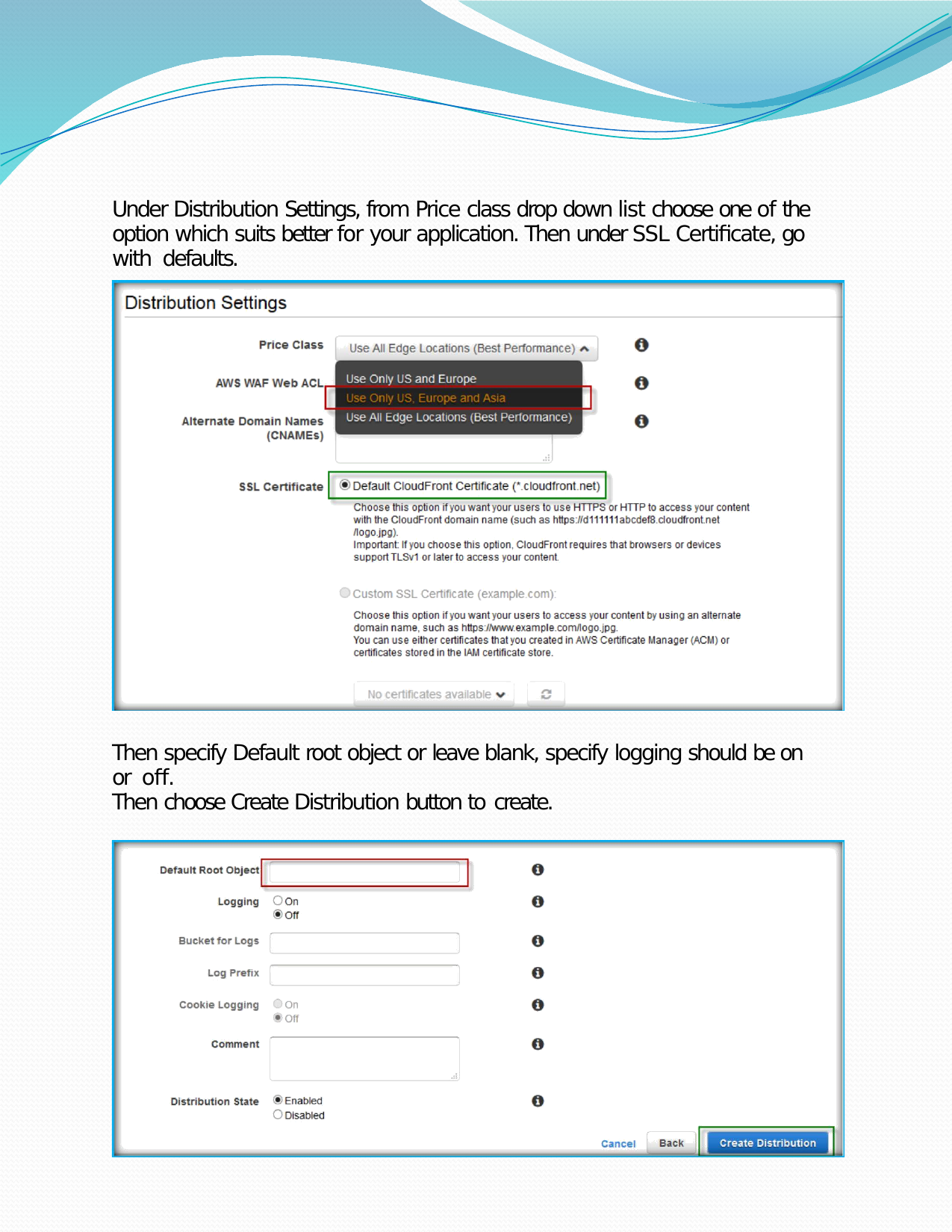

Under Distribution Settings, from Price class drop down list choose one of the  option which suits better for your application. Then under SSL Certificate, go with  defaults.

Then specify Default root object or leave blank, specify logging should be on or  off.
Then choose Create Distribution button to create.